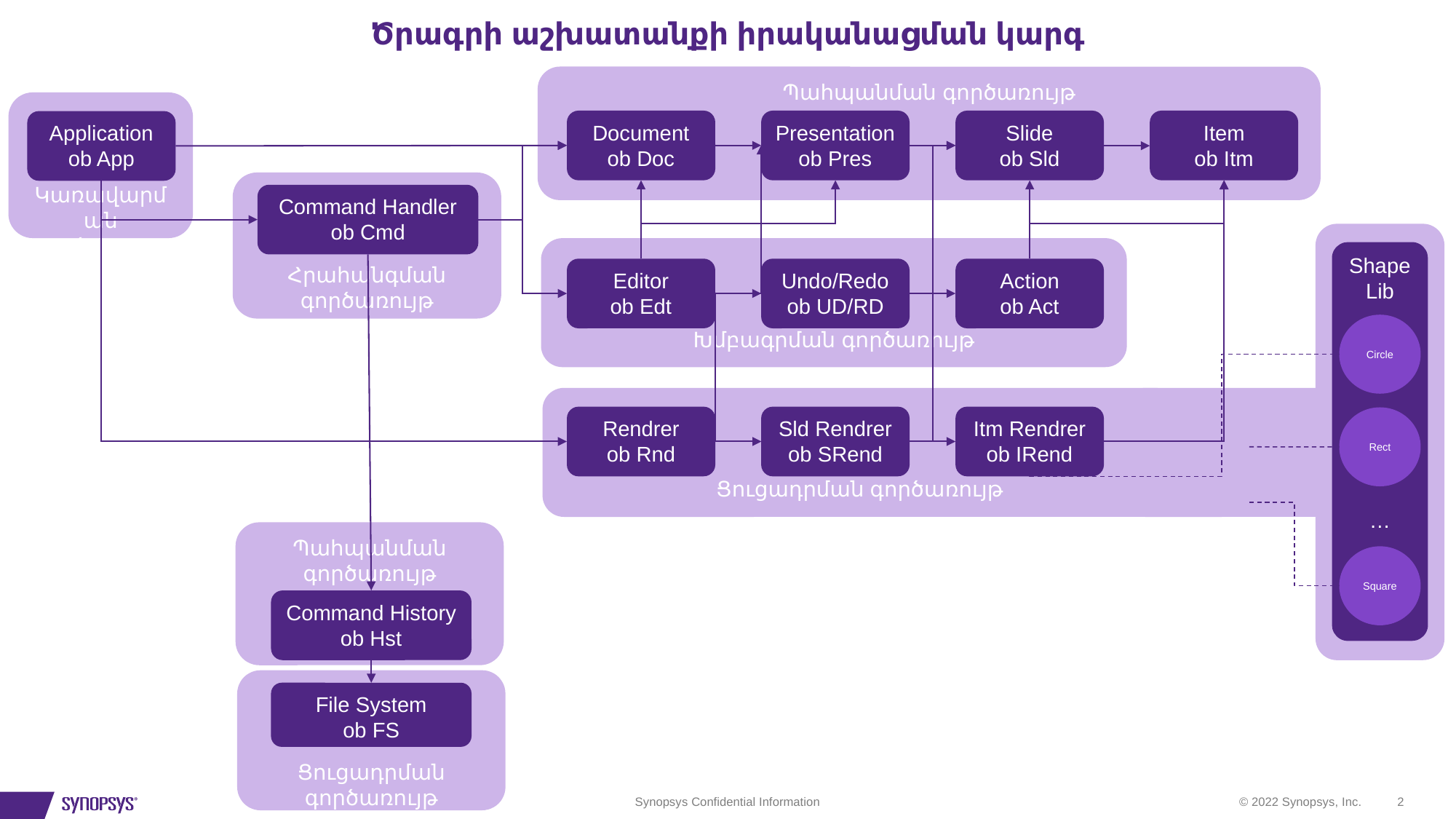

Ծրագրի աշխատանքի իրականացման կարգ
Պահպանման գործառույթ

Կառավարման
գործառույթ
Document
ob Doc
Presentation
ob Pres
Slide
ob Sld
Item
ob Itm
Application
ob App
Command Handler
ob Cmd
Shape
Lib

…

Circle

Rect

Square

Editor
ob Edt
Undo/Redo
ob UD/RD
Action
ob Act
Sld Rendrer
ob SRend
Itm Rendrer
ob IRend
Rendrer
ob Rnd
Command History
ob Hst
File System
ob FS

Հրահանգման
գործառույթ

Խմբագրման գործառույթ

Ցուցադրման գործառույթ

Պահպանման գործառույթ

Ցուցադրման գործառույթ